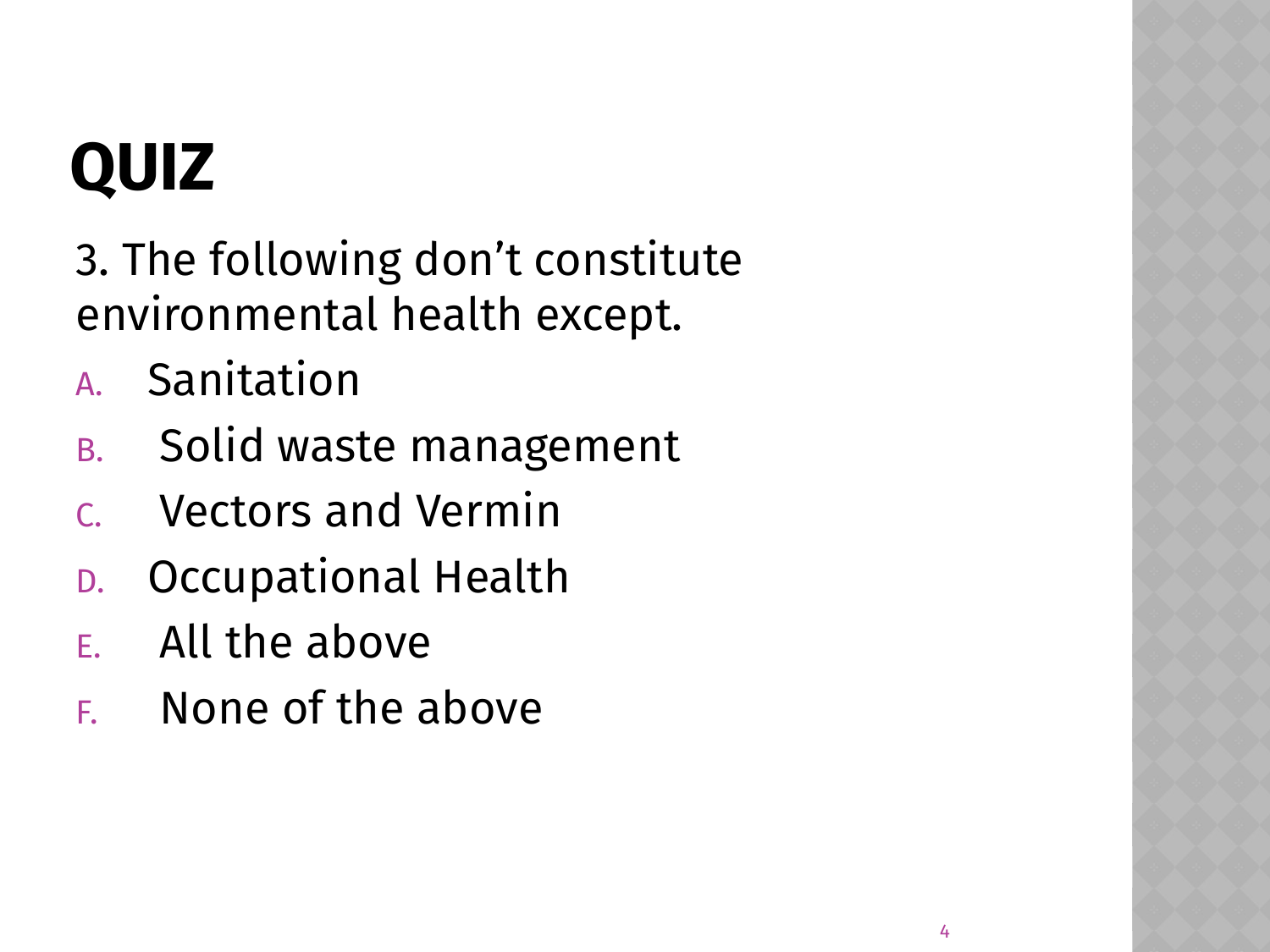

# Quiz
3. The following don’t constitute environmental health except.
Sanitation
 Solid waste management
 Vectors and Vermin
Occupational Health
 All the above
 None of the above
4